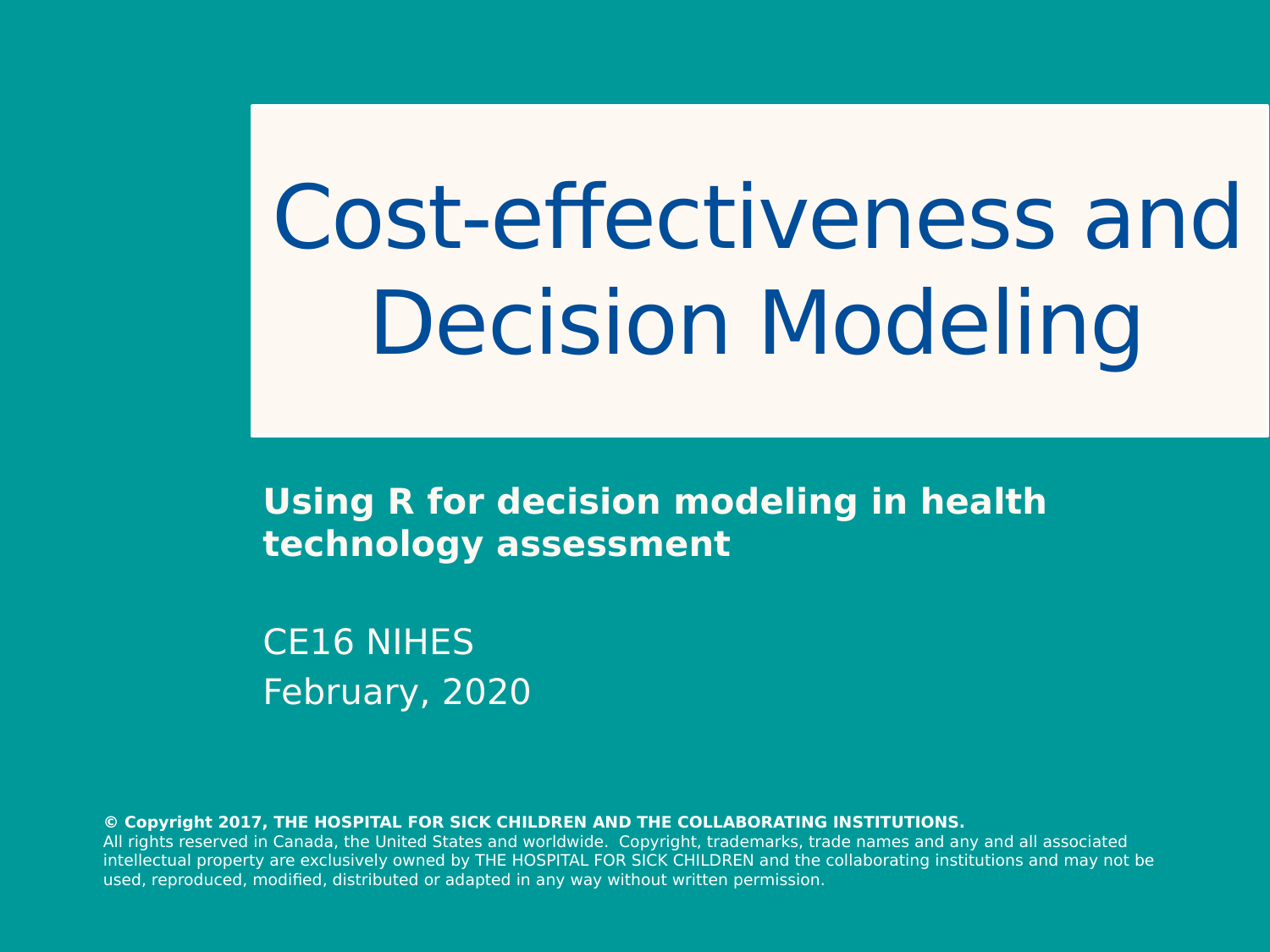

# Cost-effectiveness and Decision Modeling
Using R for decision modeling in health technology assessment

CE16 NIHES
February, 2020

1